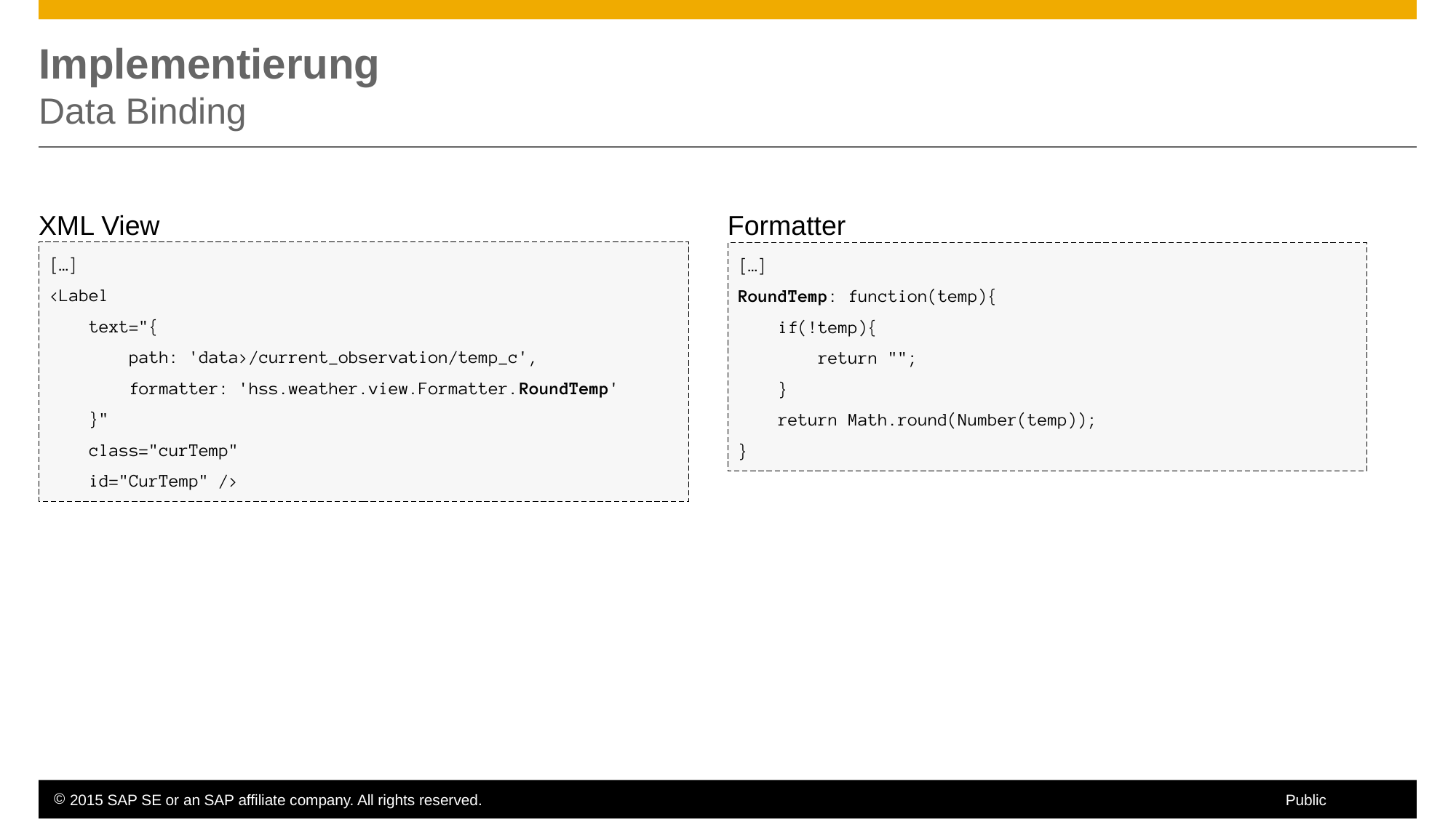

# Implementierung Data Binding
XML View
[…]
<Label
    text="{
        path: 'data>/current_observation/temp_c',
        formatter: 'hss.weather.view.Formatter.RoundTemp'
    }"
    class="curTemp"
    id="CurTemp" />
Formatter
[…]
RoundTemp: function(temp){
    if(!temp){
        return "";
    }
    return Math.round(Number(temp));
}